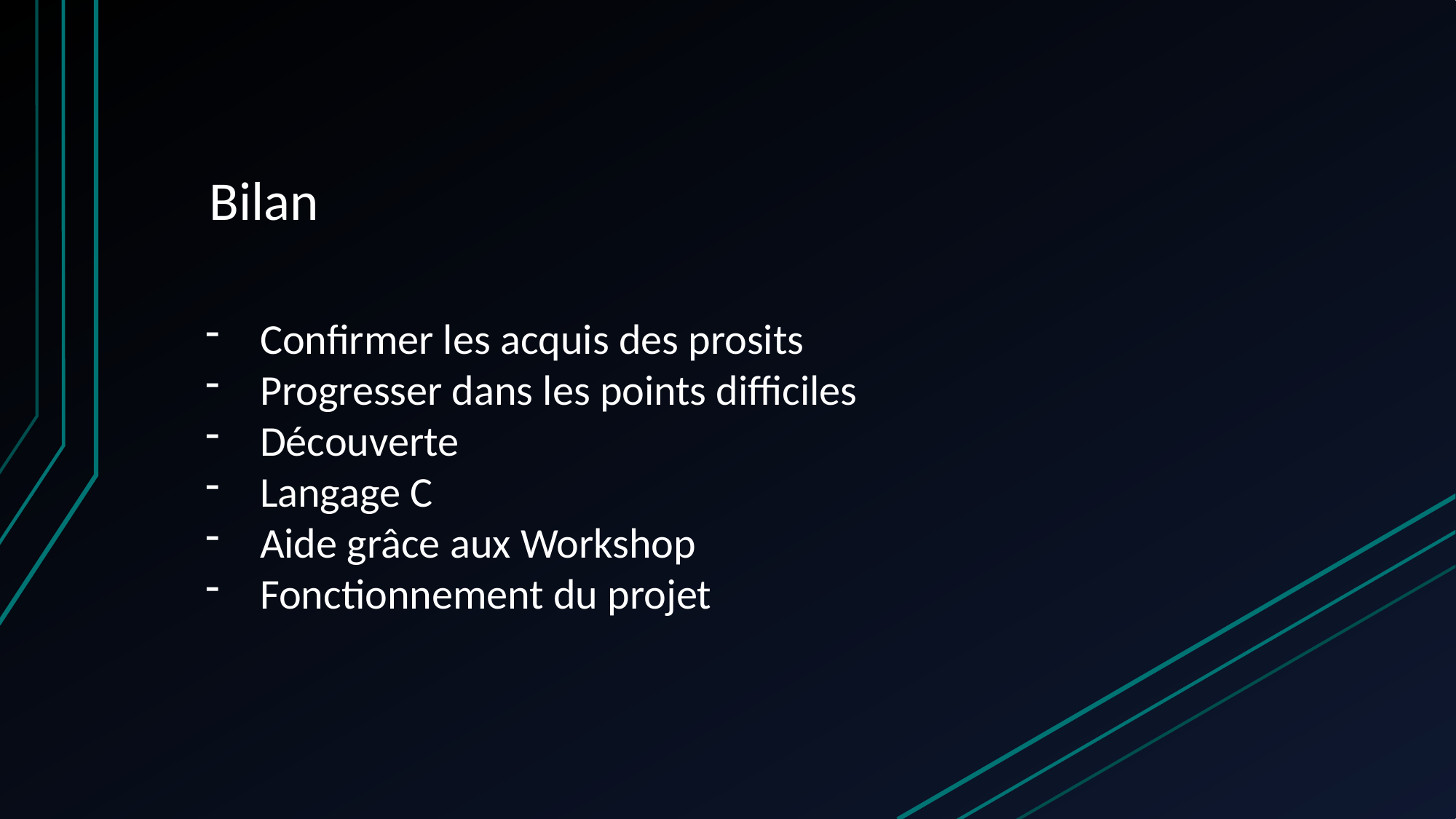

# Bilan
Confirmer les acquis des prosits
Progresser dans les points difficiles
Découverte
Langage C
Aide grâce aux Workshop
Fonctionnement du projet